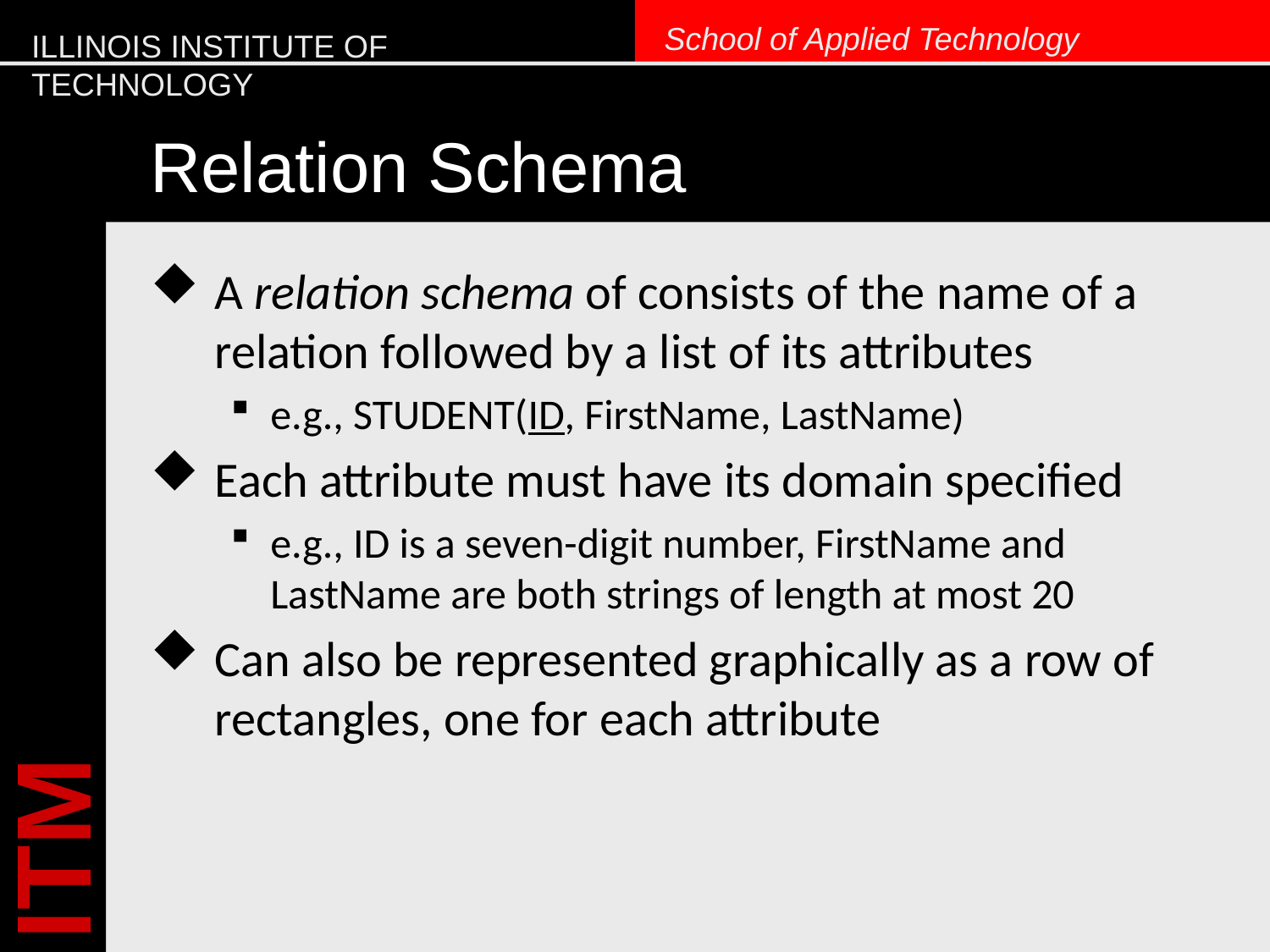

# Relation Schema
A relation schema of consists of the name of a relation followed by a list of its attributes
e.g., STUDENT(ID, FirstName, LastName)
Each attribute must have its domain specified
e.g., ID is a seven-digit number, FirstName and LastName are both strings of length at most 20
Can also be represented graphically as a row of rectangles, one for each attribute